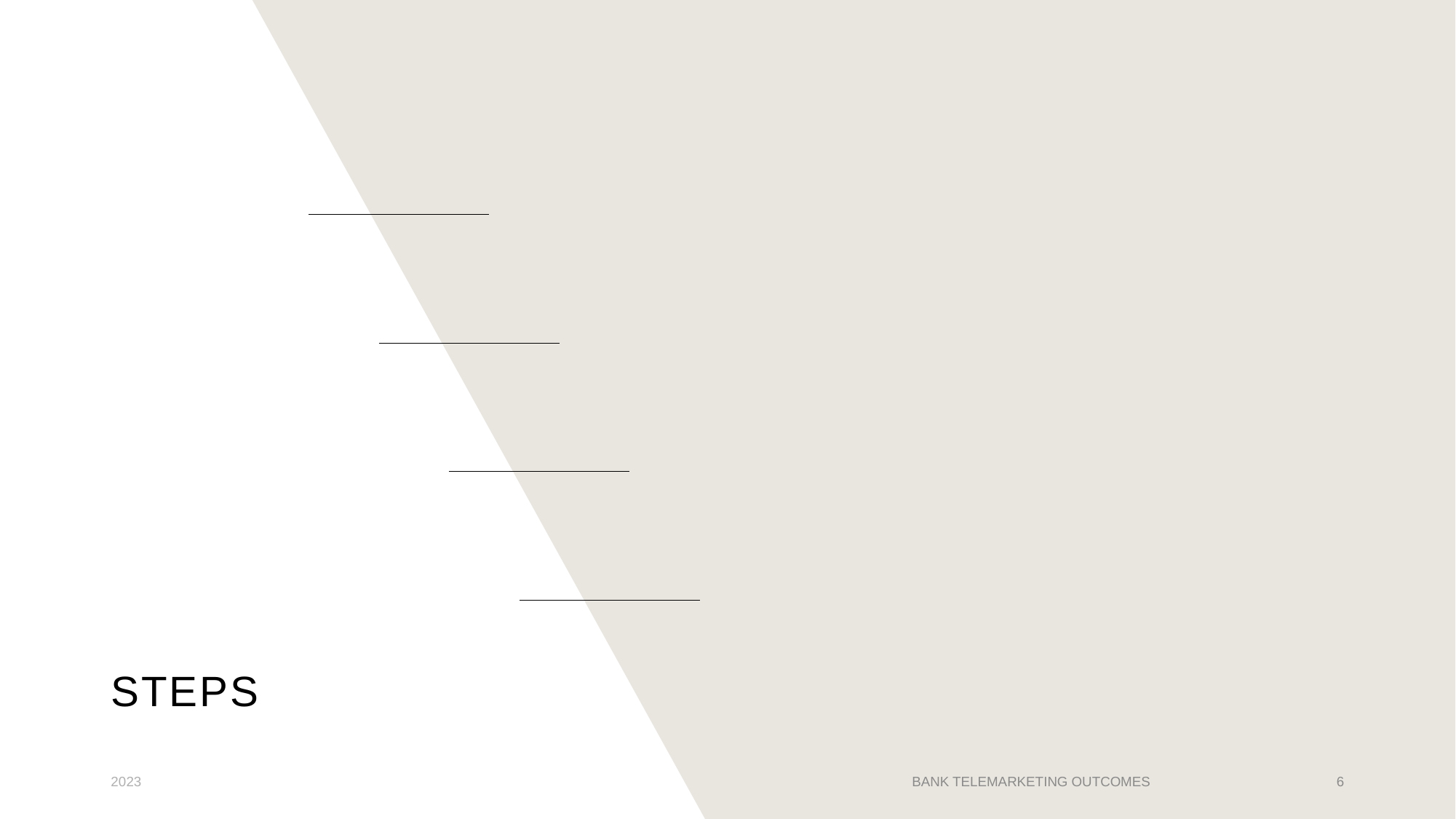

# Steps
2023
BANK TELEMARKETING OUTCOMES
6